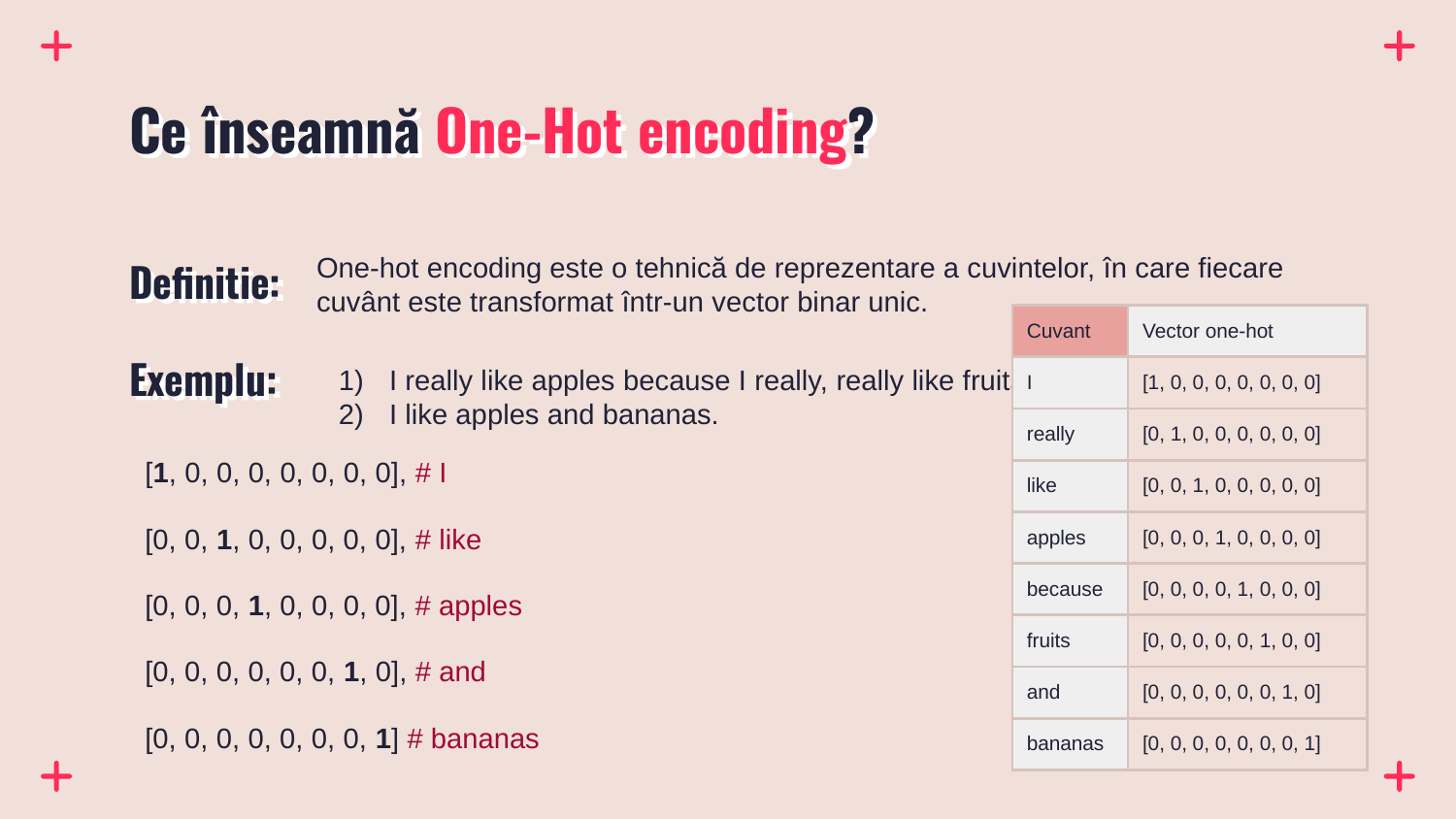

# Ce înseamnă One-Hot encoding?
One-hot encoding este o tehnică de reprezentare a cuvintelor, în care fiecare cuvânt este transformat într-un vector binar unic.
Definitie:
| Cuvant | Vector one-hot |
| --- | --- |
| I | [1, 0, 0, 0, 0, 0, 0, 0] |
| really | [0, 1, 0, 0, 0, 0, 0, 0] |
| like | [0, 0, 1, 0, 0, 0, 0, 0] |
| apples | [0, 0, 0, 1, 0, 0, 0, 0] |
| because | [0, 0, 0, 0, 1, 0, 0, 0] |
| fruits | [0, 0, 0, 0, 0, 1, 0, 0] |
| and | [0, 0, 0, 0, 0, 0, 1, 0] |
| bananas | [0, 0, 0, 0, 0, 0, 0, 1] |
Exemplu:
I really like apples because I really, really like fruits.
I like apples and bananas.
[1, 0, 0, 0, 0, 0, 0, 0], # I
[0, 0, 1, 0, 0, 0, 0, 0], # like
[0, 0, 0, 1, 0, 0, 0, 0], # apples
[0, 0, 0, 0, 0, 0, 1, 0], # and
[0, 0, 0, 0, 0, 0, 0, 1] # bananas